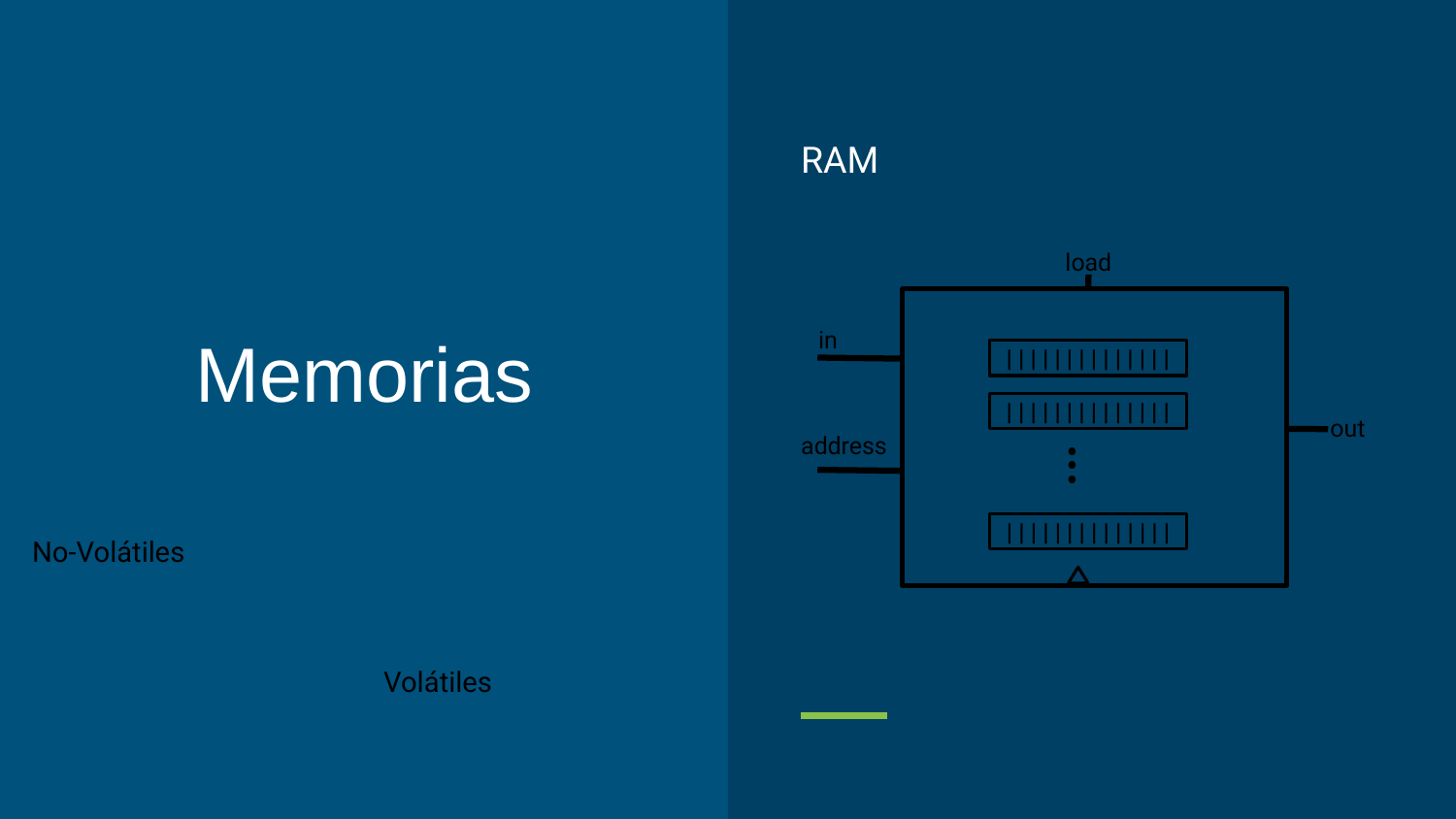

RAM
# Memorias
load

in
| | | | | | | | | | | | | |
| | | | | | | | | | | | | |
out
address
...
| | | | | | | | | | | | | |
No-Volátiles

Volátiles